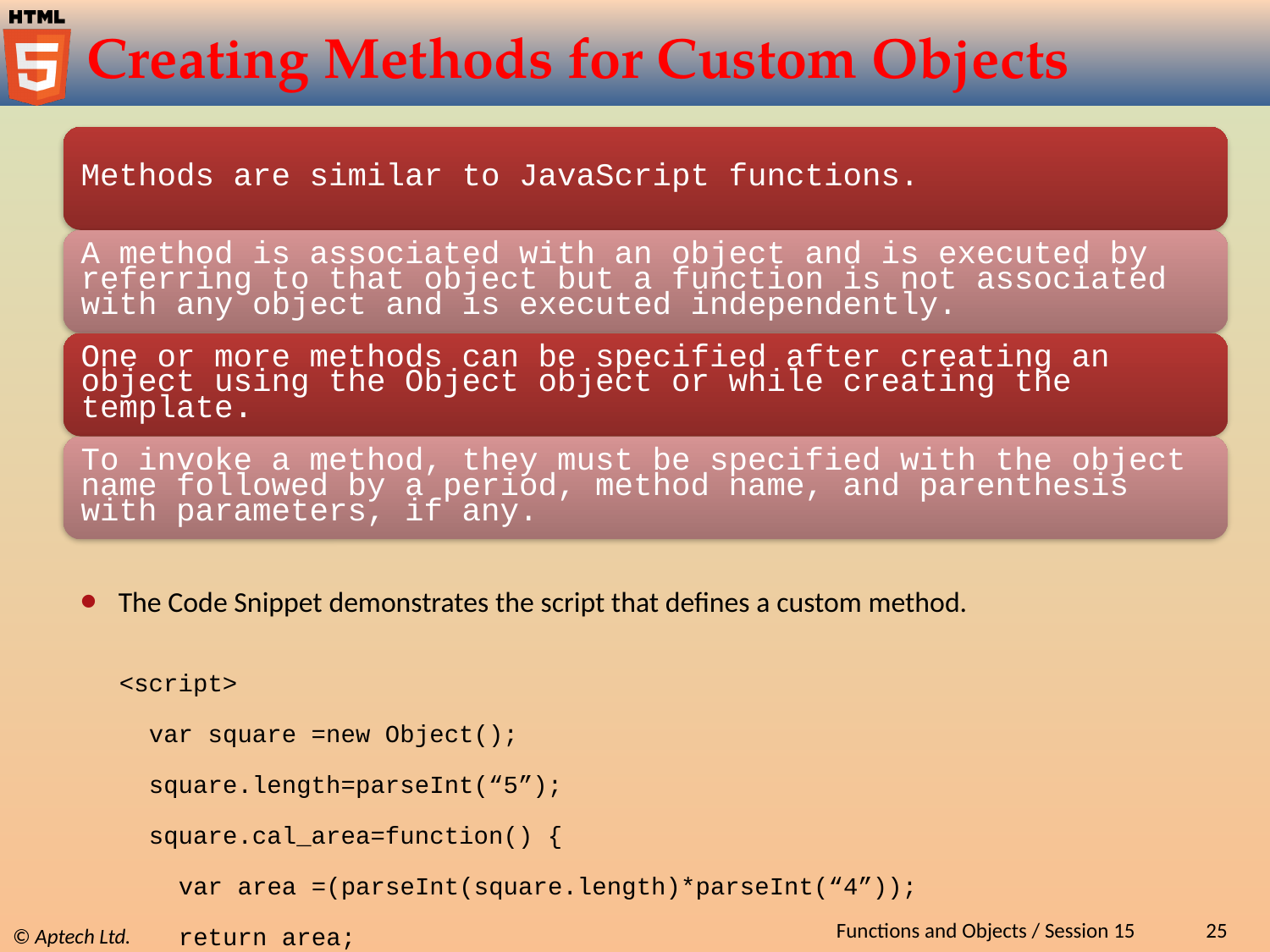

# Creating Methods for Custom Objects
Methods are similar to JavaScript functions.
A method is associated with an object and is executed by referring to that object but a function is not associated with any object and is executed independently.
One or more methods can be specified after creating an object using the Object object or while creating the template.
To invoke a method, they must be specified with the object name followed by a period, method name, and parenthesis with parameters, if any.
The Code Snippet demonstrates the script that defines a custom method.
<script>
  var square =new Object();
  square.length=parseInt(“5”);
  square.cal_area=function() {
    var area =(parseInt(square.length)*parseInt(“4”));
    return area;
  }
  alert(“Area: “+square.cal_area());
</script>
Functions and Objects / Session 15
25